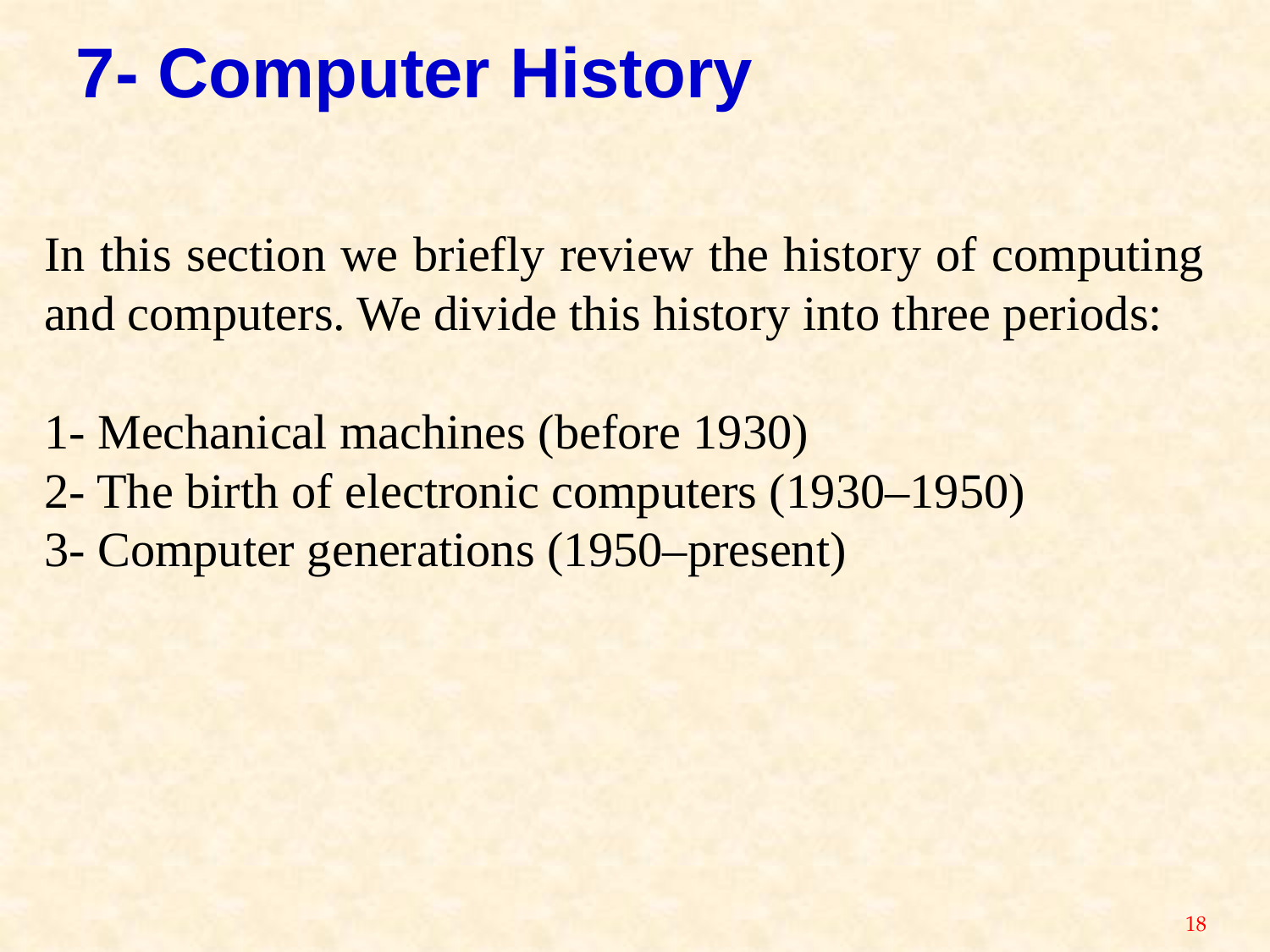

7- Computer History
In this section we briefly review the history of computing and computers. We divide this history into three periods:

1- Mechanical machines (before 1930)
2- The birth of electronic computers (1930–1950)
3- Computer generations (1950–present)

18